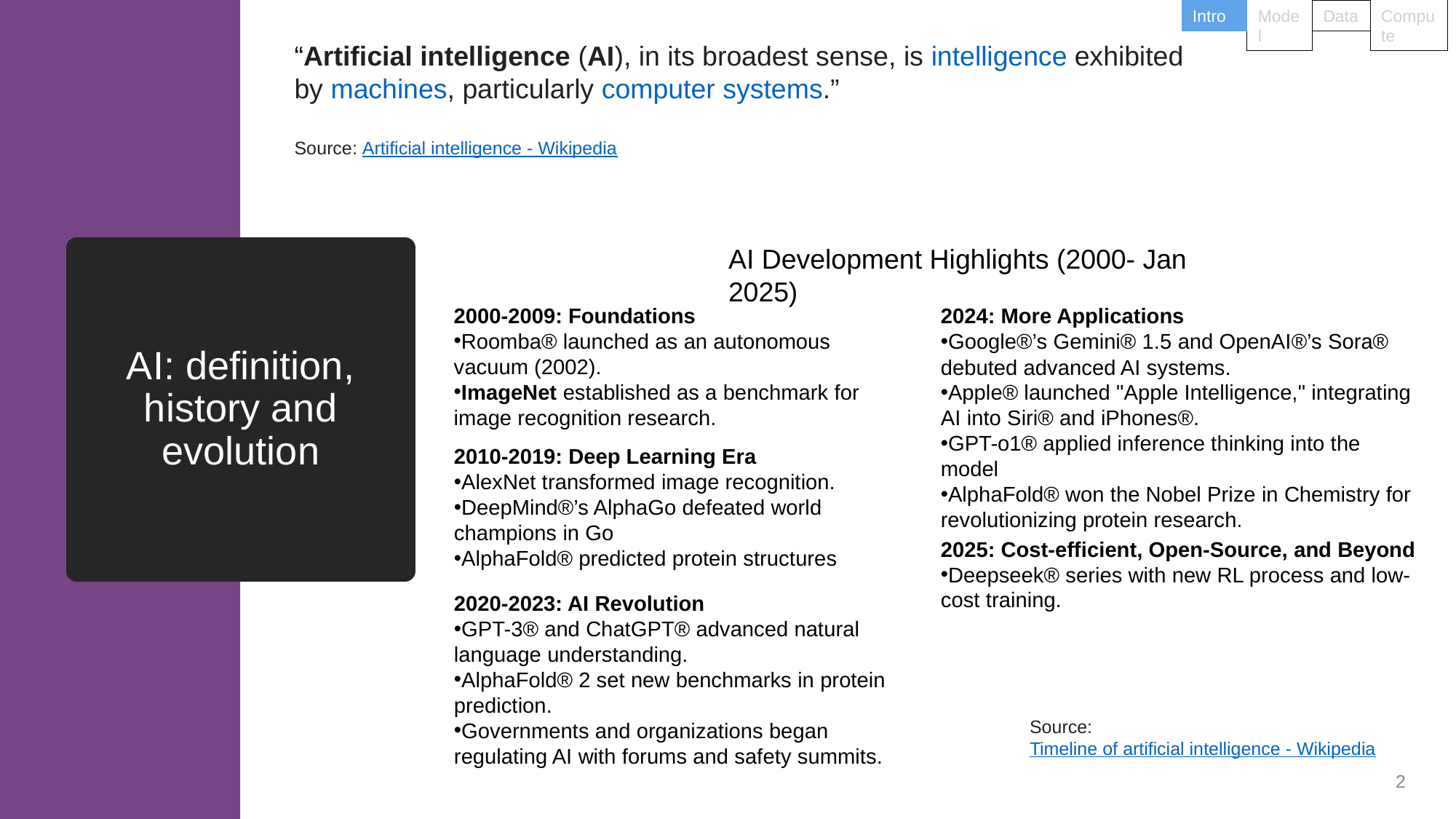

Intro
Model
Compute
Data
“Artificial intelligence (AI), in its broadest sense, is intelligence exhibited by machines, particularly computer systems.”

Source: Artificial intelligence - Wikipedia
AI Development Highlights (2000- Jan 2025)
# AI: definition, history and evolution
2000-2009: Foundations
Roomba® launched as an autonomous vacuum (2002).
ImageNet established as a benchmark for image recognition research.

2024: More Applications
Google®’s Gemini® 1.5 and OpenAI®’s Sora® debuted advanced AI systems.
Apple® launched "Apple Intelligence," integrating AI into Siri® and iPhones®.
GPT-o1® applied inference thinking into the model
AlphaFold® won the Nobel Prize in Chemistry for revolutionizing protein research.

2010-2019: Deep Learning Era
AlexNet transformed image recognition.
DeepMind®’s AlphaGo defeated world champions in Go
AlphaFold® predicted protein structures

2025: Cost-efficient, Open-Source, and Beyond
Deepseek® series with new RL process and low-cost training.
2020-2023: AI Revolution
GPT-3® and ChatGPT® advanced natural language understanding.
AlphaFold® 2 set new benchmarks in protein prediction.
Governments and organizations began regulating AI with forums and safety summits.

Source: Timeline of artificial intelligence - Wikipedia
2